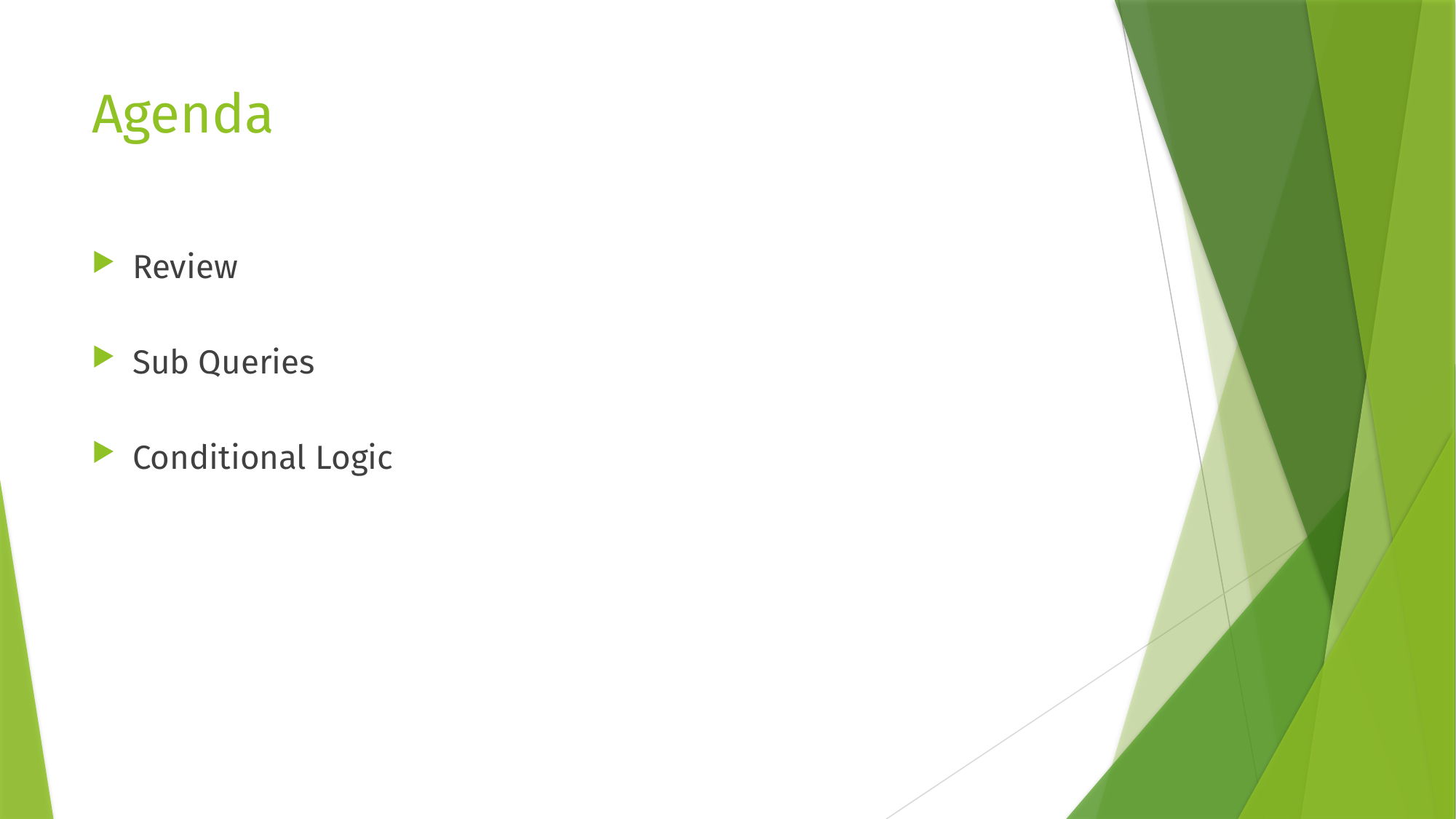

# Agenda
Review
Sub Queries
Conditional Logic